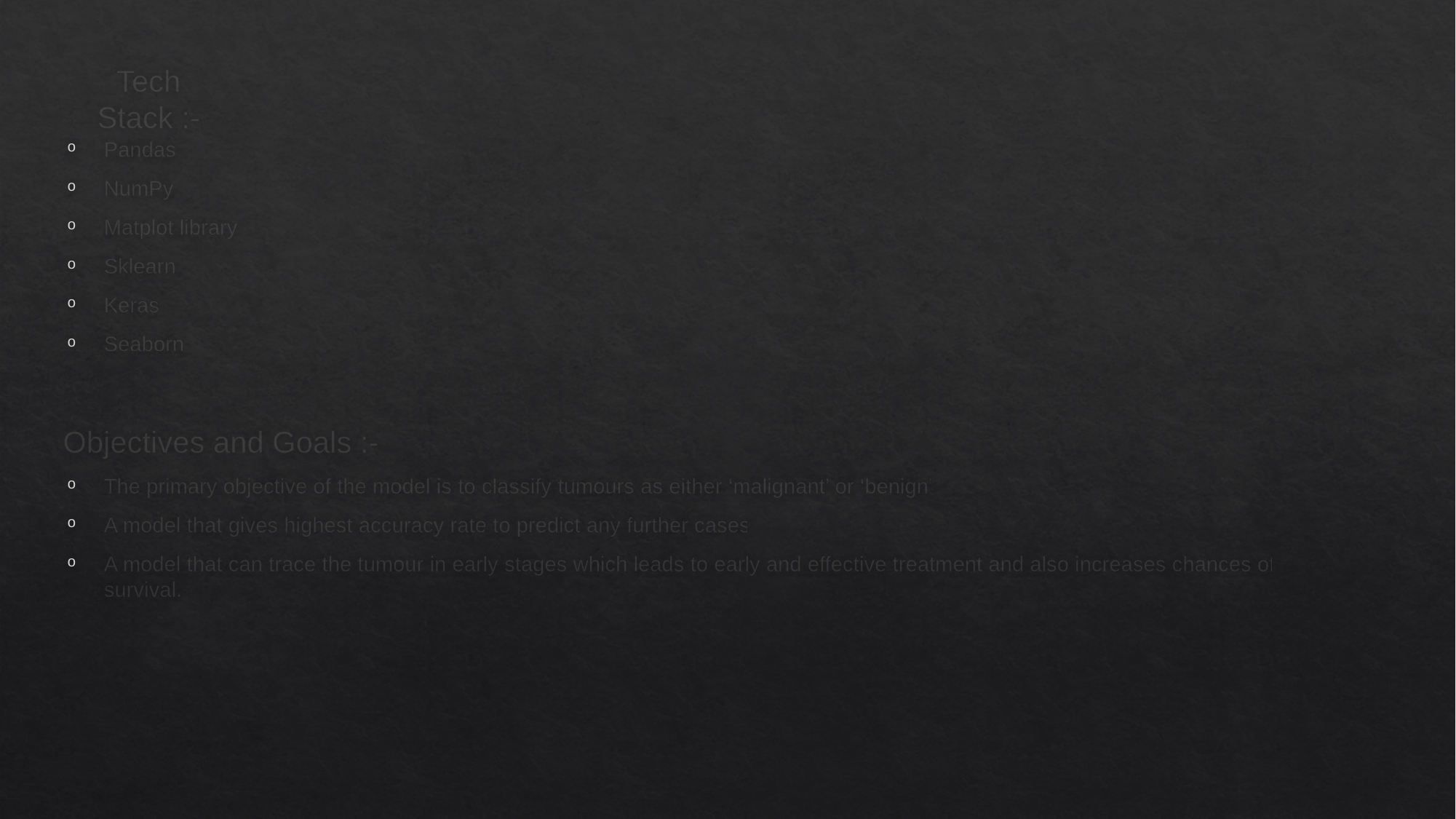

# Tech Stack :-
Pandas
NumPy
Matplot library
Sklearn
Keras
Seaborn

Objectives and Goals :-
The primary objective of the model is to classify tumours as either ‘malignant’ or ‘benign’
A model that gives highest accuracy rate to predict any further cases
A model that can trace the tumour in early stages which leads to early and effective treatment and also increases chances of survival.